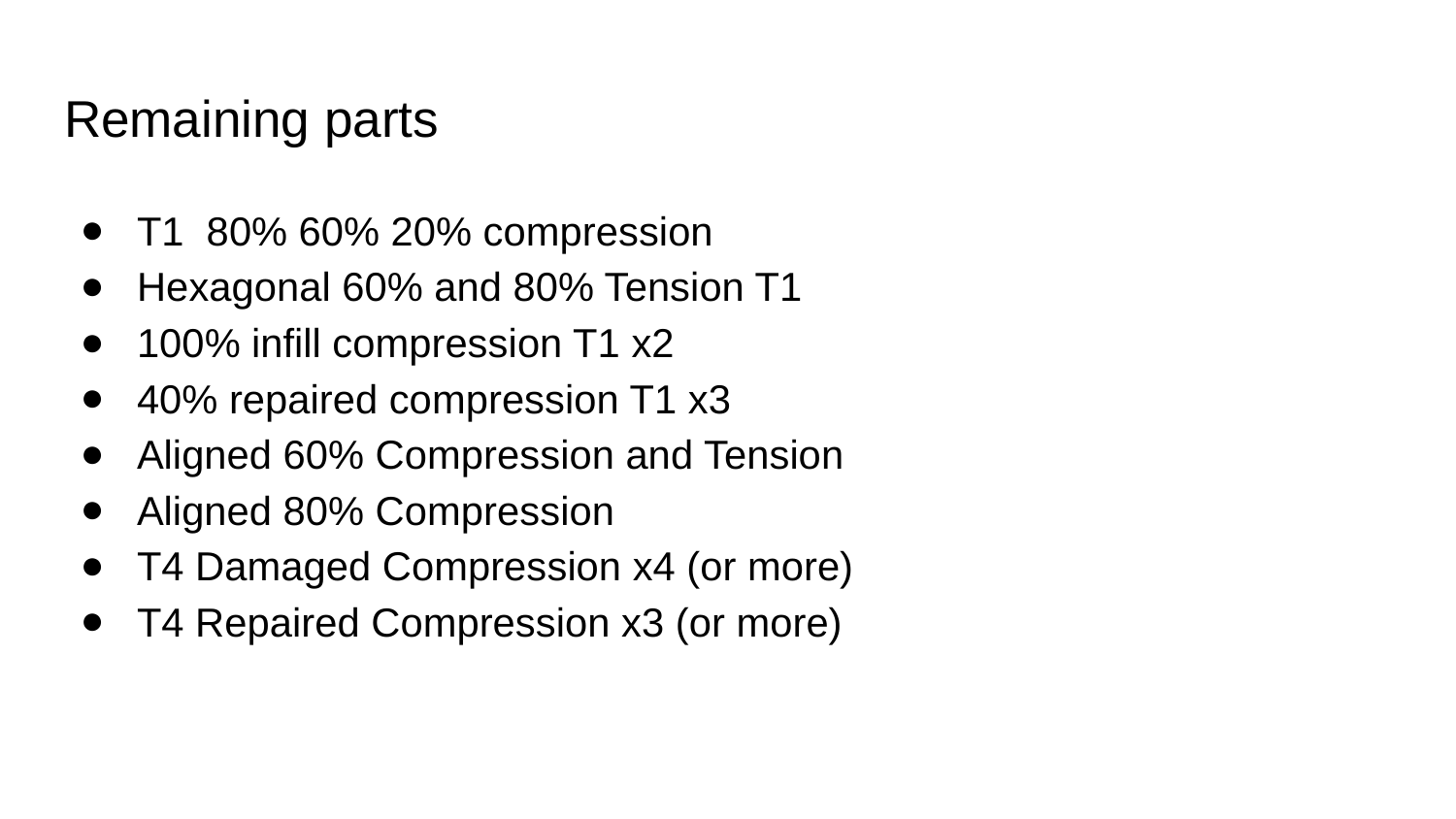

# Remaining parts
T1  80% 60% 20% compression
Hexagonal 60% and 80% Tension T1
100% infill compression T1 x2
40% repaired compression T1 x3
Aligned 60% Compression and Tension
Aligned 80% Compression
T4 Damaged Compression x4 (or more)
T4 Repaired Compression x3 (or more)